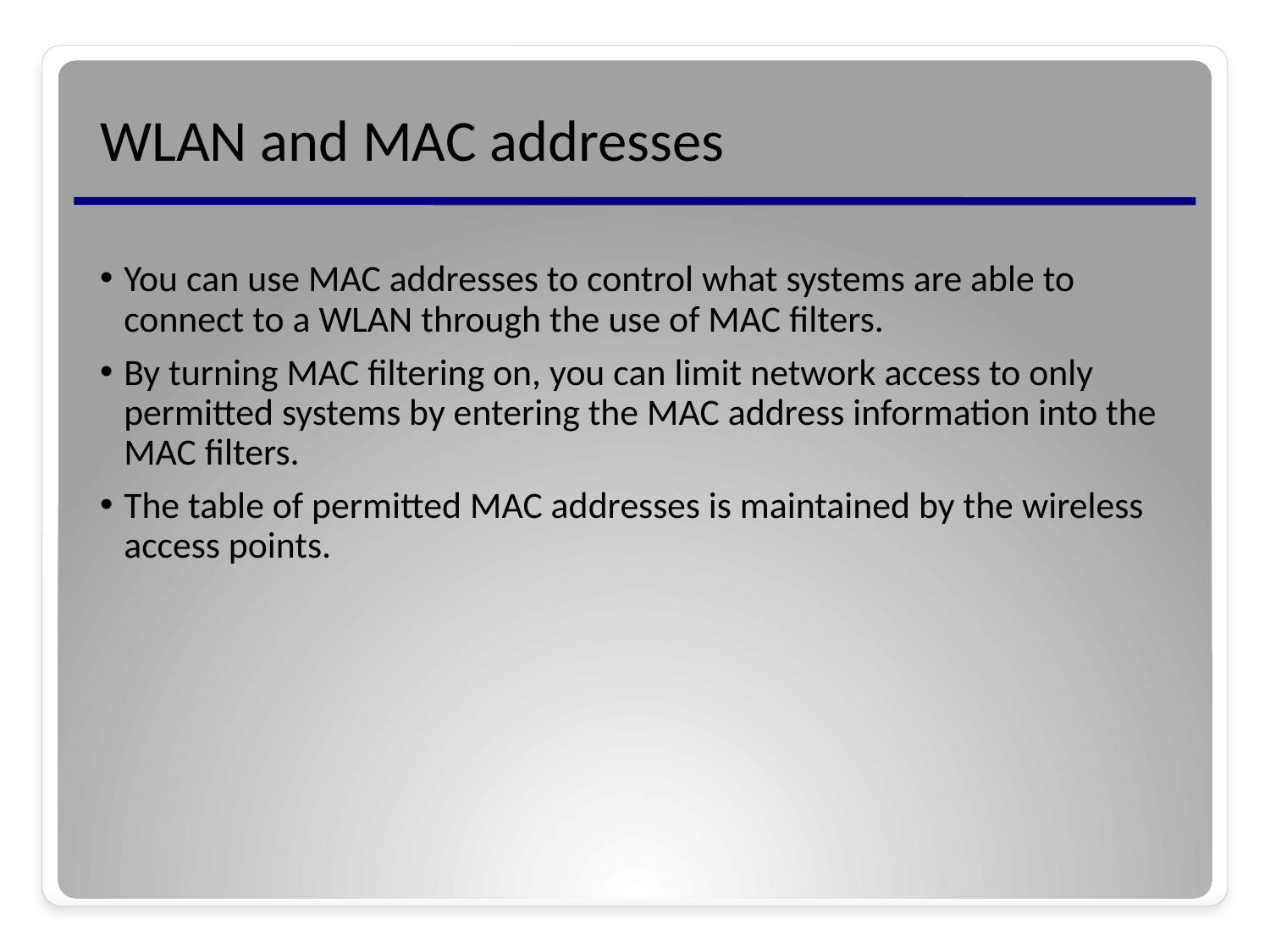

# WLAN and MAC addresses
You can use MAC addresses to control what systems are able to connect to a WLAN through the use of MAC filters.
By turning MAC filtering on, you can limit network access to only permitted systems by entering the MAC address information into the MAC filters.
The table of permitted MAC addresses is maintained by the wireless access points.